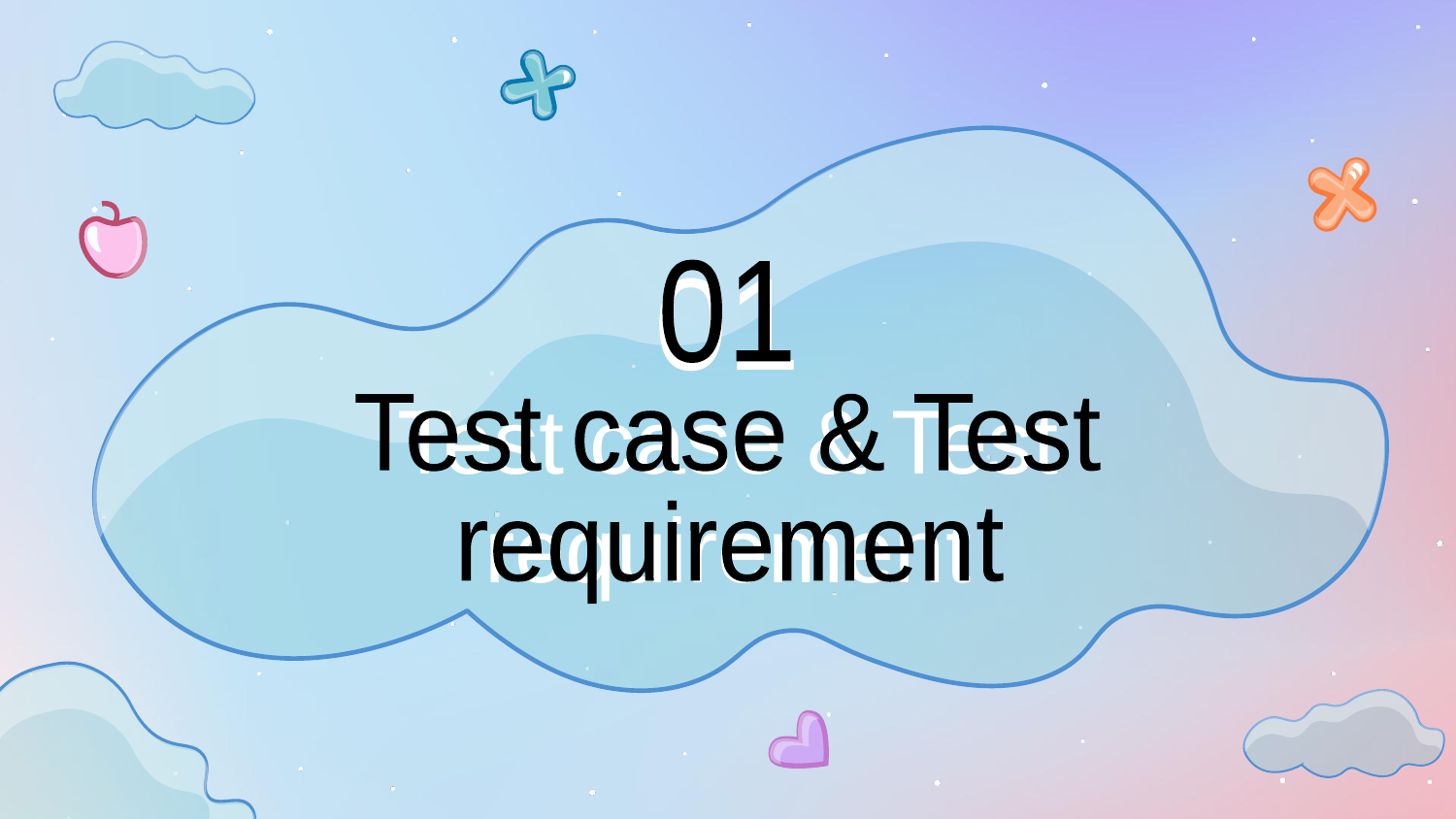

01
01
Test case & Test
requirement
# Test case & Test requirement